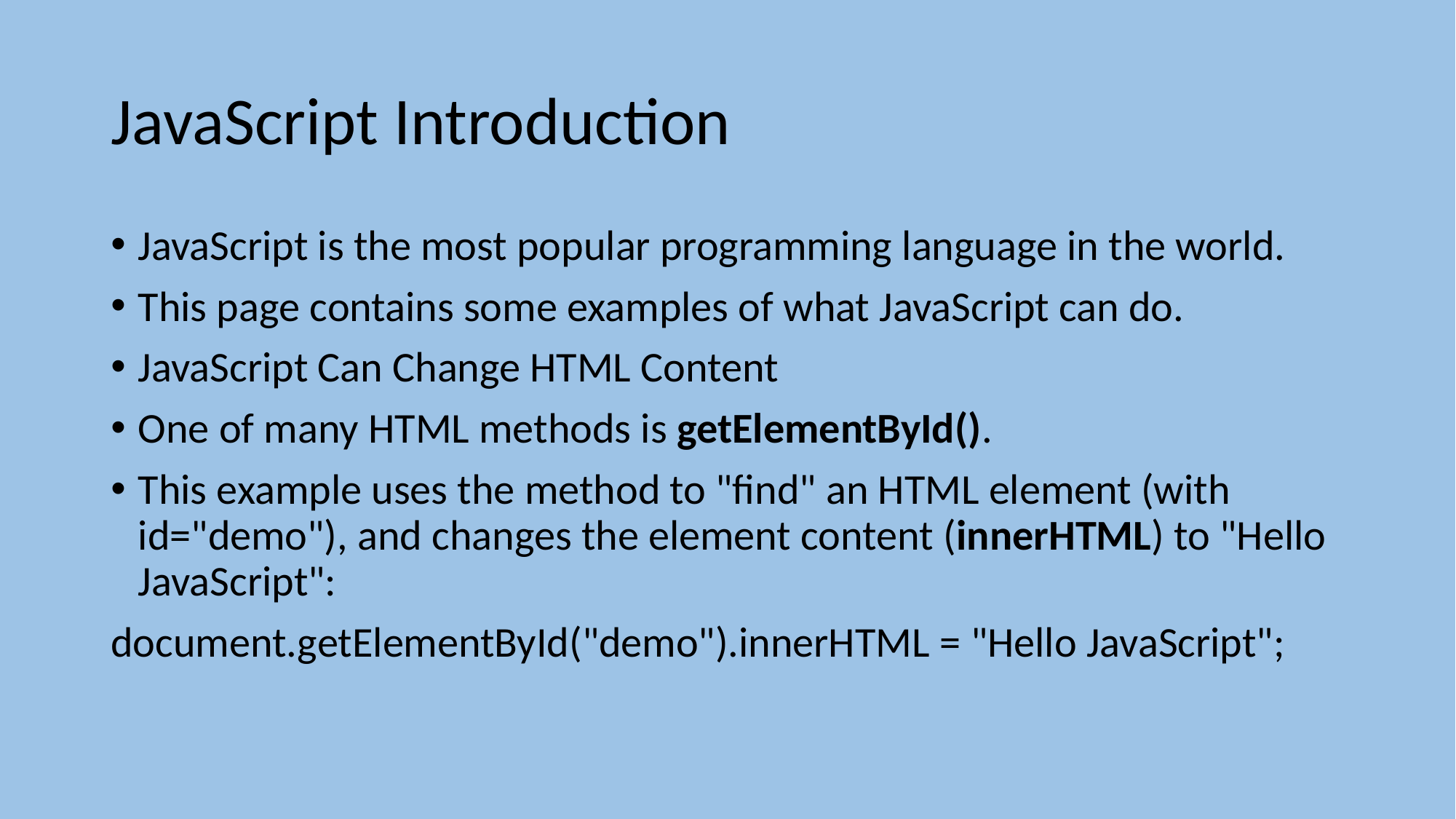

# JavaScript Introduction
JavaScript is the most popular programming language in the world.
This page contains some examples of what JavaScript can do.
JavaScript Can Change HTML Content
One of many HTML methods is getElementById().
This example uses the method to "find" an HTML element (with id="demo"), and changes the element content (innerHTML) to "Hello JavaScript":
document.getElementById("demo").innerHTML = "Hello JavaScript";